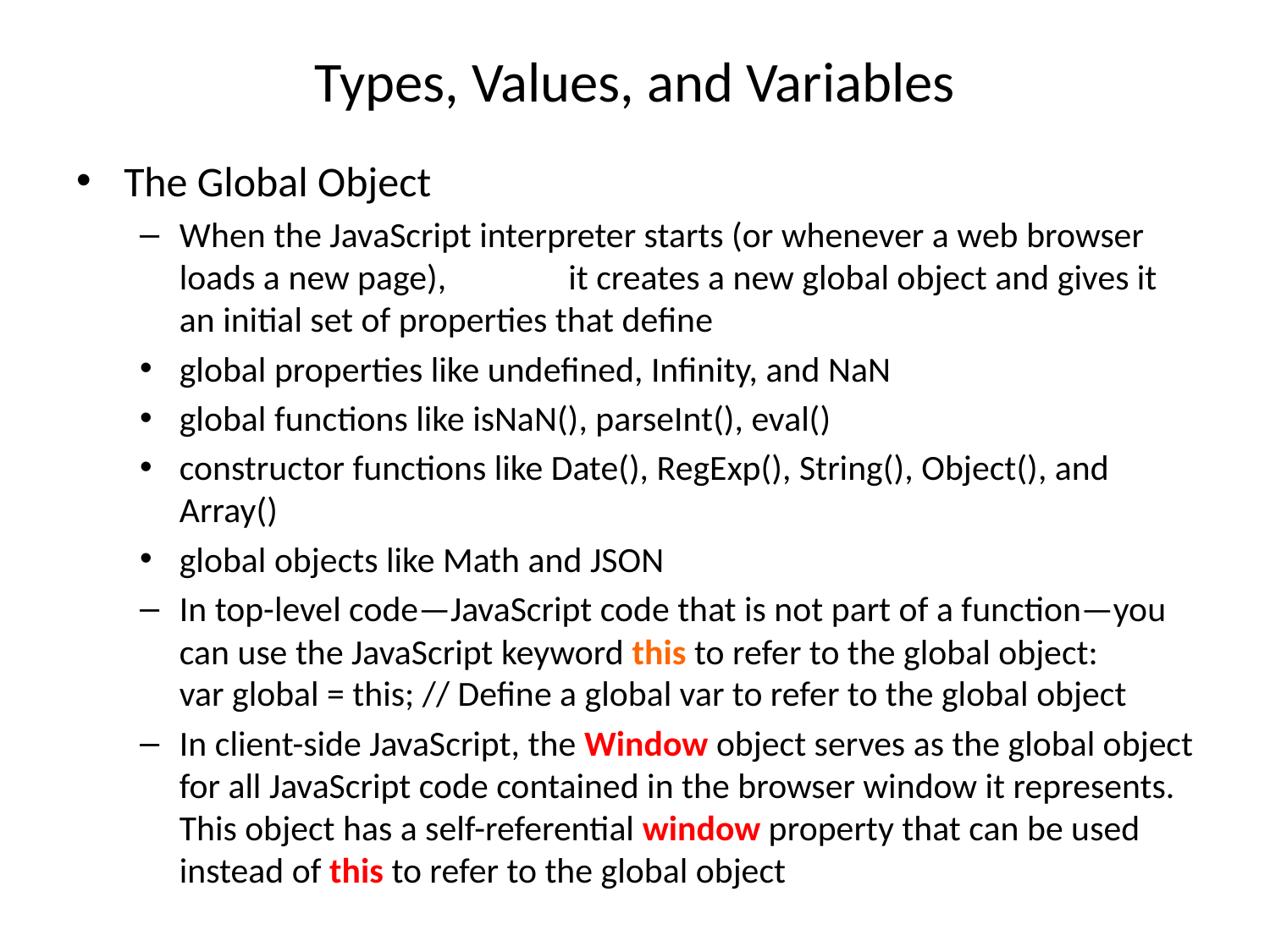

# Types, Values, and Variables
The Global Object
When the JavaScript interpreter starts (or whenever a web browser loads a new page), 	 it creates a new global object and gives it an initial set of properties that define
global properties like undefined, Infinity, and NaN
global functions like isNaN(), parseInt(), eval()
constructor functions like Date(), RegExp(), String(), Object(), and Array()
global objects like Math and JSON
In top-level code—JavaScript code that is not part of a function—you can use the JavaScript keyword this to refer to the global object:
var global = this; // Define a global var to refer to the global object
In client-side JavaScript, the Window object serves as the global object for all JavaScript code contained in the browser window it represents. This object has a self-referential window property that can be used instead of this to refer to the global object